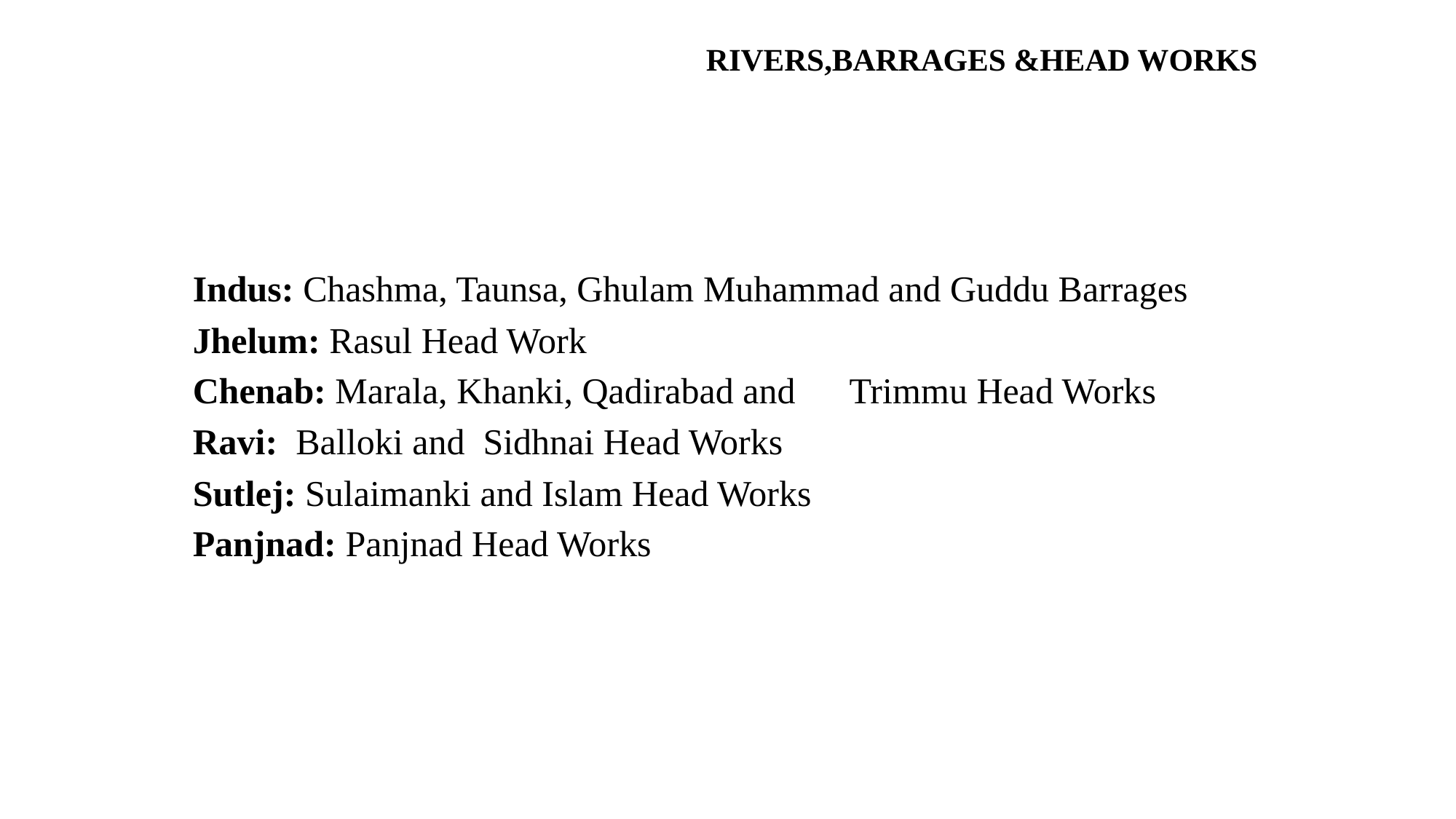

# RIVERS,BARRAGES &HEAD WORKS

Indus: Chashma, Taunsa, Ghulam Muhammad and Guddu Barrages
Jhelum: Rasul Head Work
Chenab: Marala, Khanki, Qadirabad and      Trimmu Head Works
Ravi:  Balloki and  Sidhnai Head Works
Sutlej: Sulaimanki and Islam Head Works
Panjnad: Panjnad Head Works